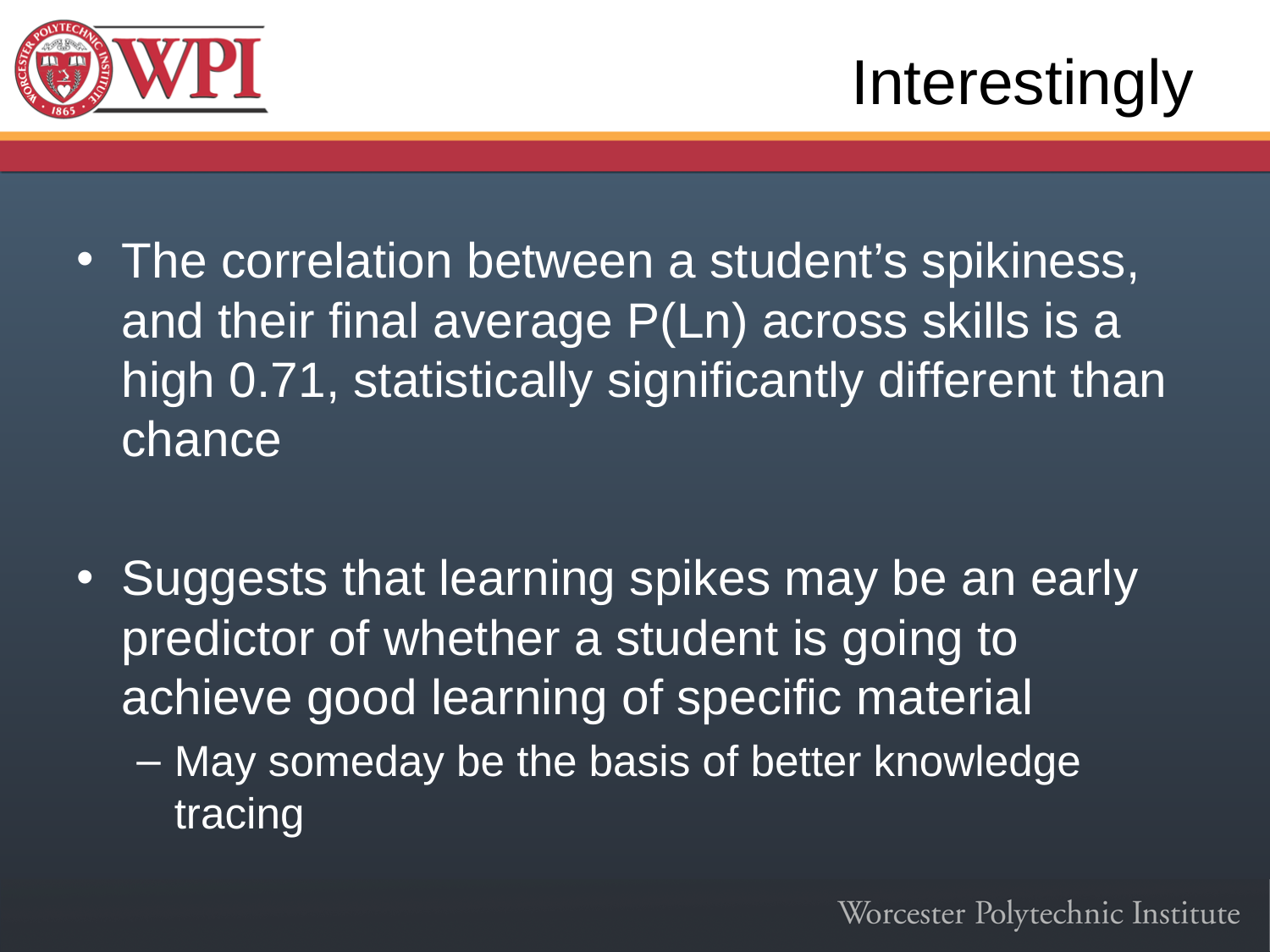

# Interestingly
The correlation between a student’s spikiness, and their final average P(Ln) across skills is a high 0.71, statistically significantly different than chance

Suggests that learning spikes may be an early predictor of whether a student is going to achieve good learning of specific material
May someday be the basis of better knowledge tracing